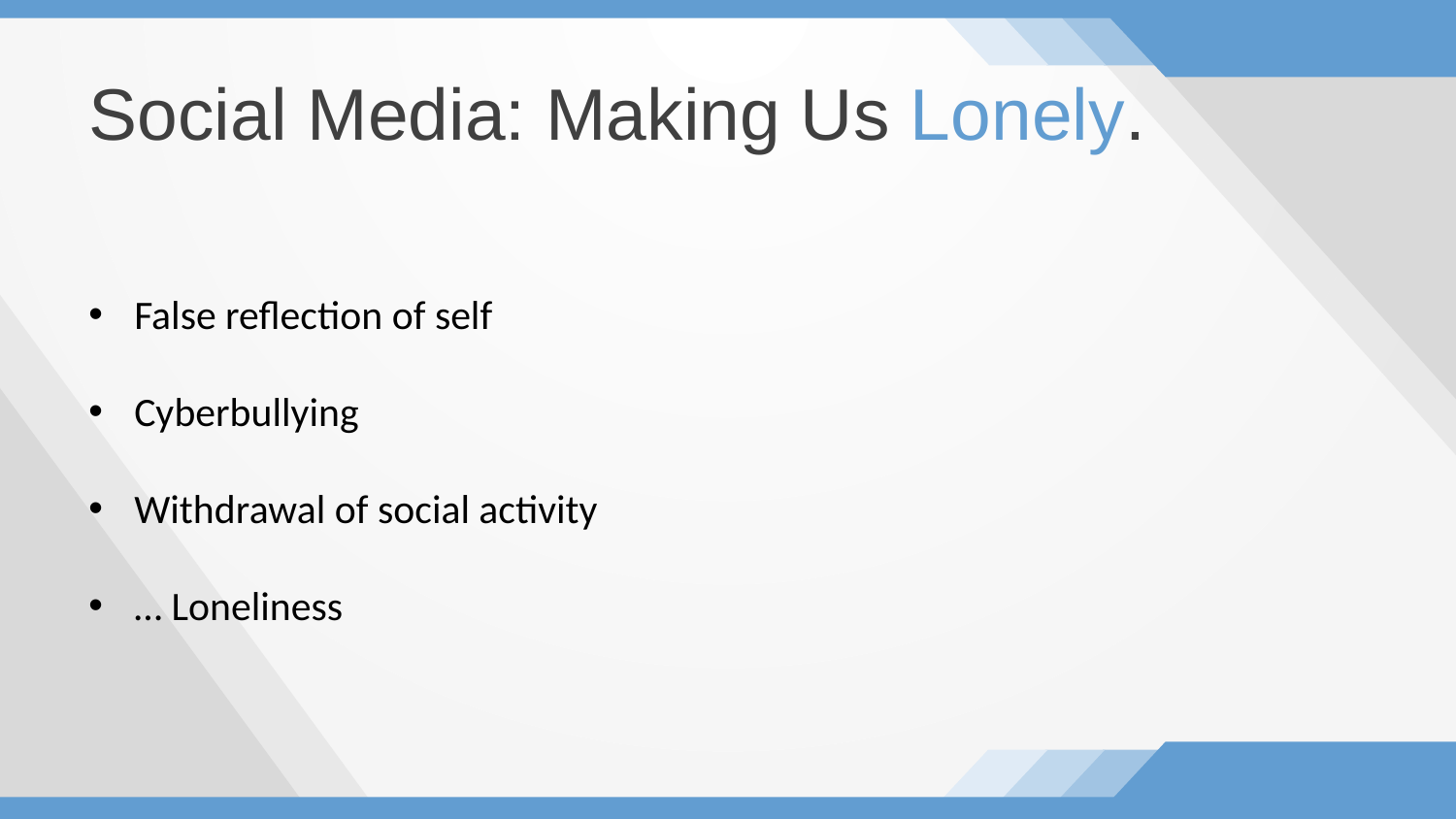

# Social Media: Making Us Lonely.

False reflection of self

Cyberbullying

Withdrawal of social activity

… Loneliness